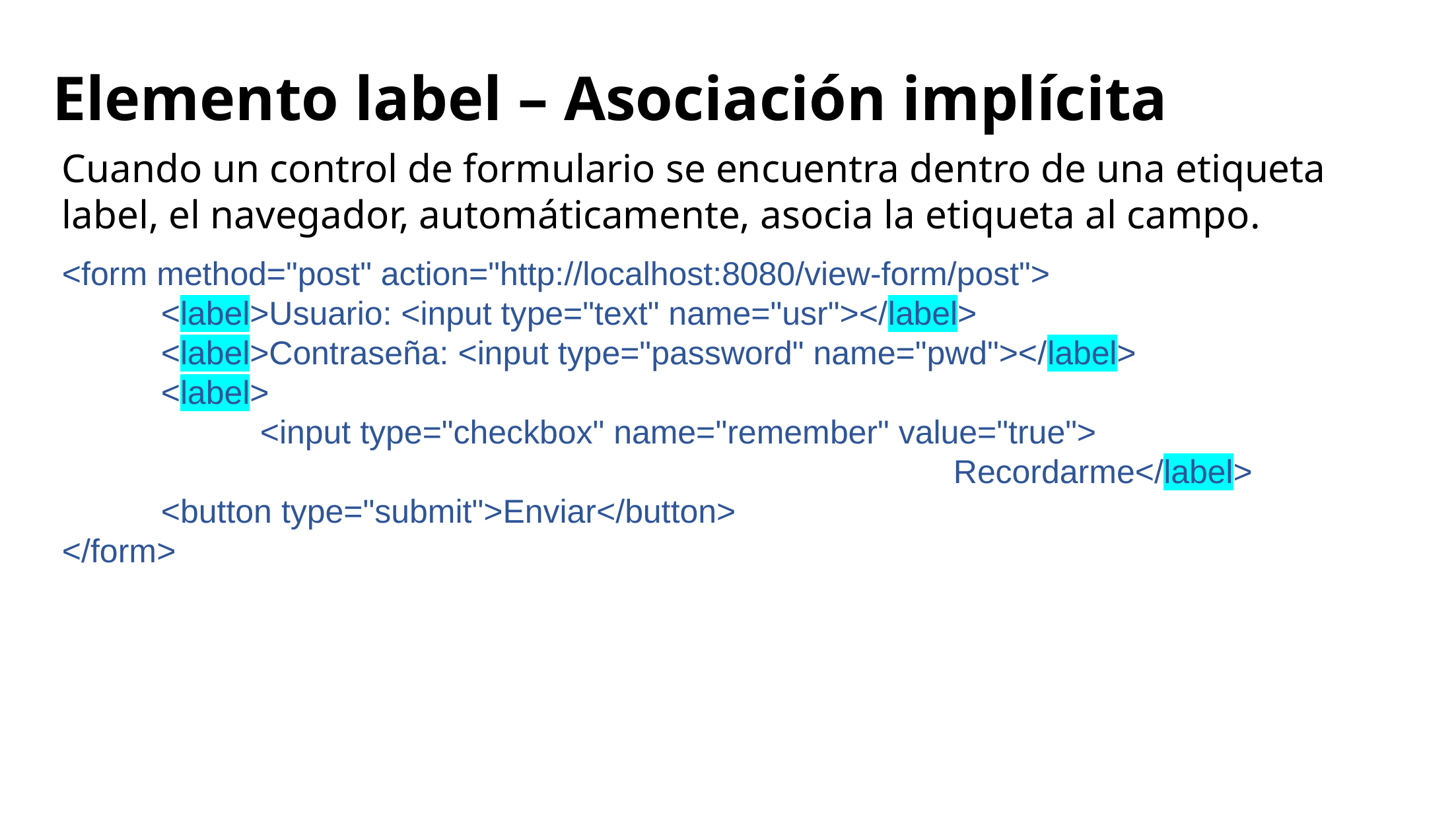

# Elemento label – Asociación implícita
Cuando un control de formulario se encuentra dentro de una etiqueta label, el navegador, automáticamente, asocia la etiqueta al campo.
<form method="post" action="http://localhost:8080/view-form/post">
	<label>Usuario: <input type="text" name="usr"></label>
	<label>Contraseña: <input type="password" name="pwd"></label>
	<label>
		<input type="checkbox" name="remember" value="true">
									Recordarme</label>
	<button type="submit">Enviar</button>
</form>